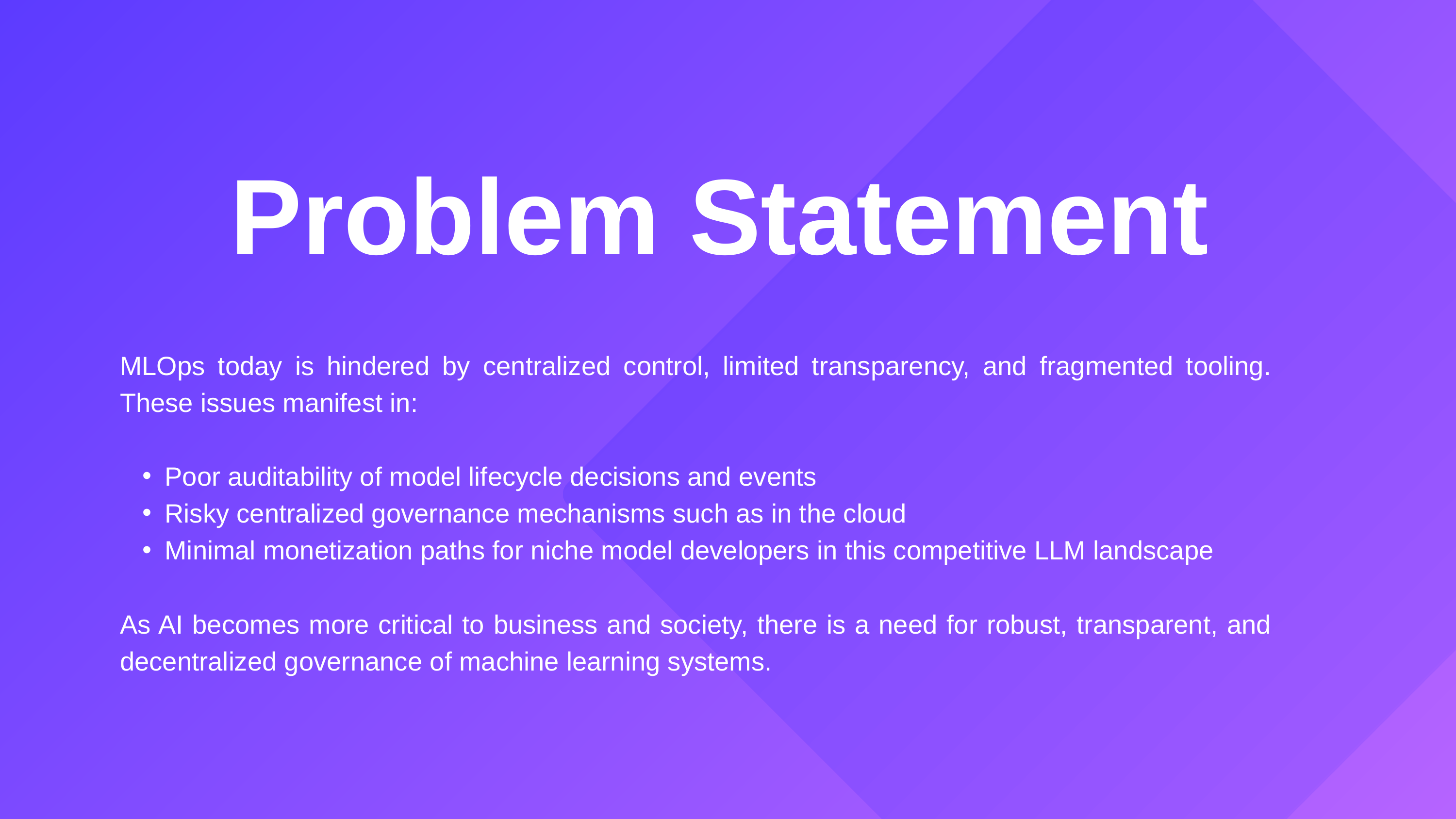

Problem Statement
MLOps today is hindered by centralized control, limited transparency, and fragmented tooling. These issues manifest in:

Poor auditability of model lifecycle decisions and events
Risky centralized governance mechanisms such as in the cloud
Minimal monetization paths for niche model developers in this competitive LLM landscape

As AI becomes more critical to business and society, there is a need for robust, transparent, and decentralized governance of machine learning systems.